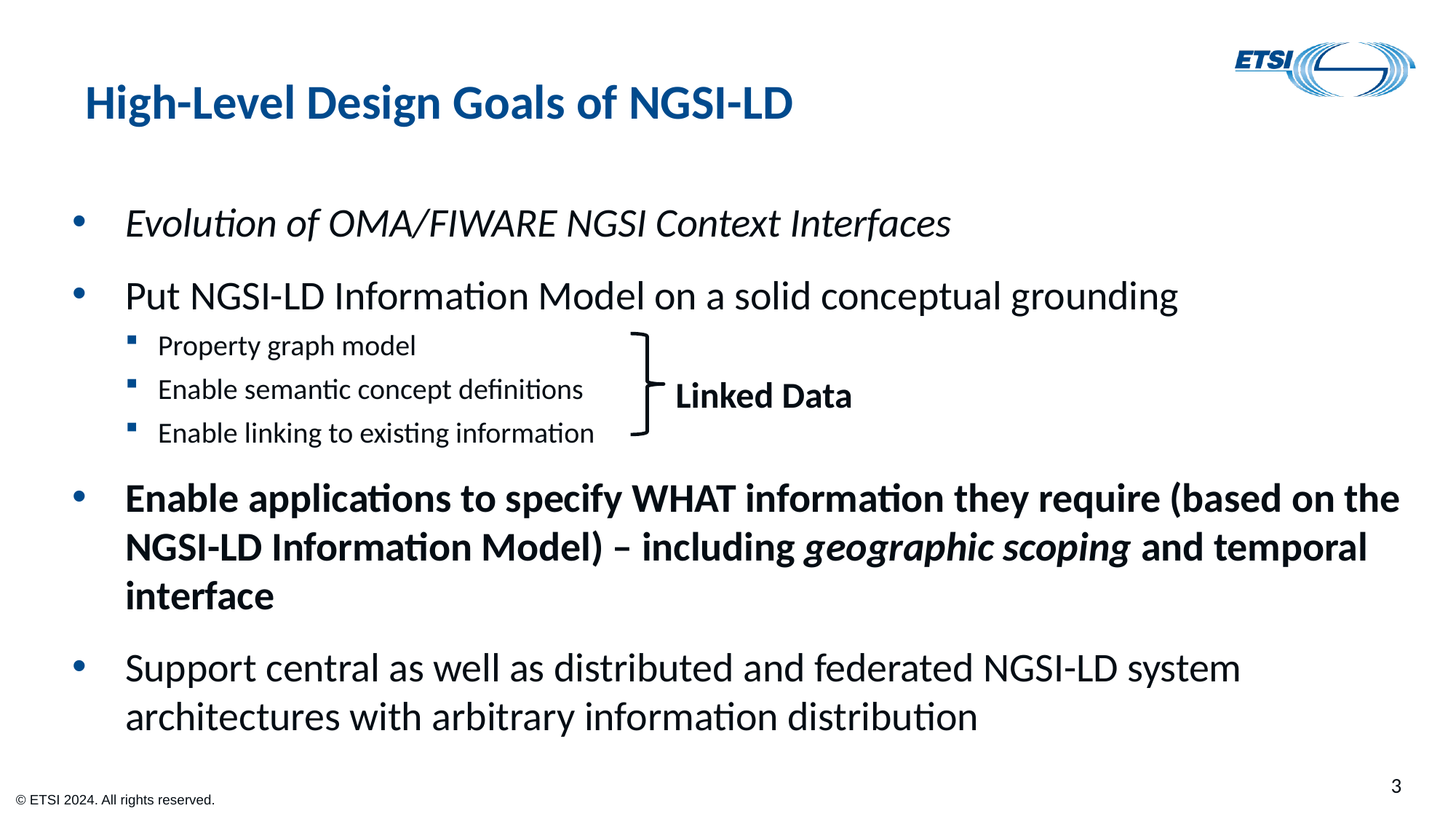

# High-Level Design Goals of NGSI-LD
Evolution of OMA/FIWARE NGSI Context Interfaces
Put NGSI-LD Information Model on a solid conceptual grounding
Property graph model
Enable semantic concept definitions
Enable linking to existing information
Enable applications to specify WHAT information they require (based on the NGSI-LD Information Model) – including geographic scoping and temporal interface
Support central as well as distributed and federated NGSI-LD system architectures with arbitrary information distribution

Linked Data